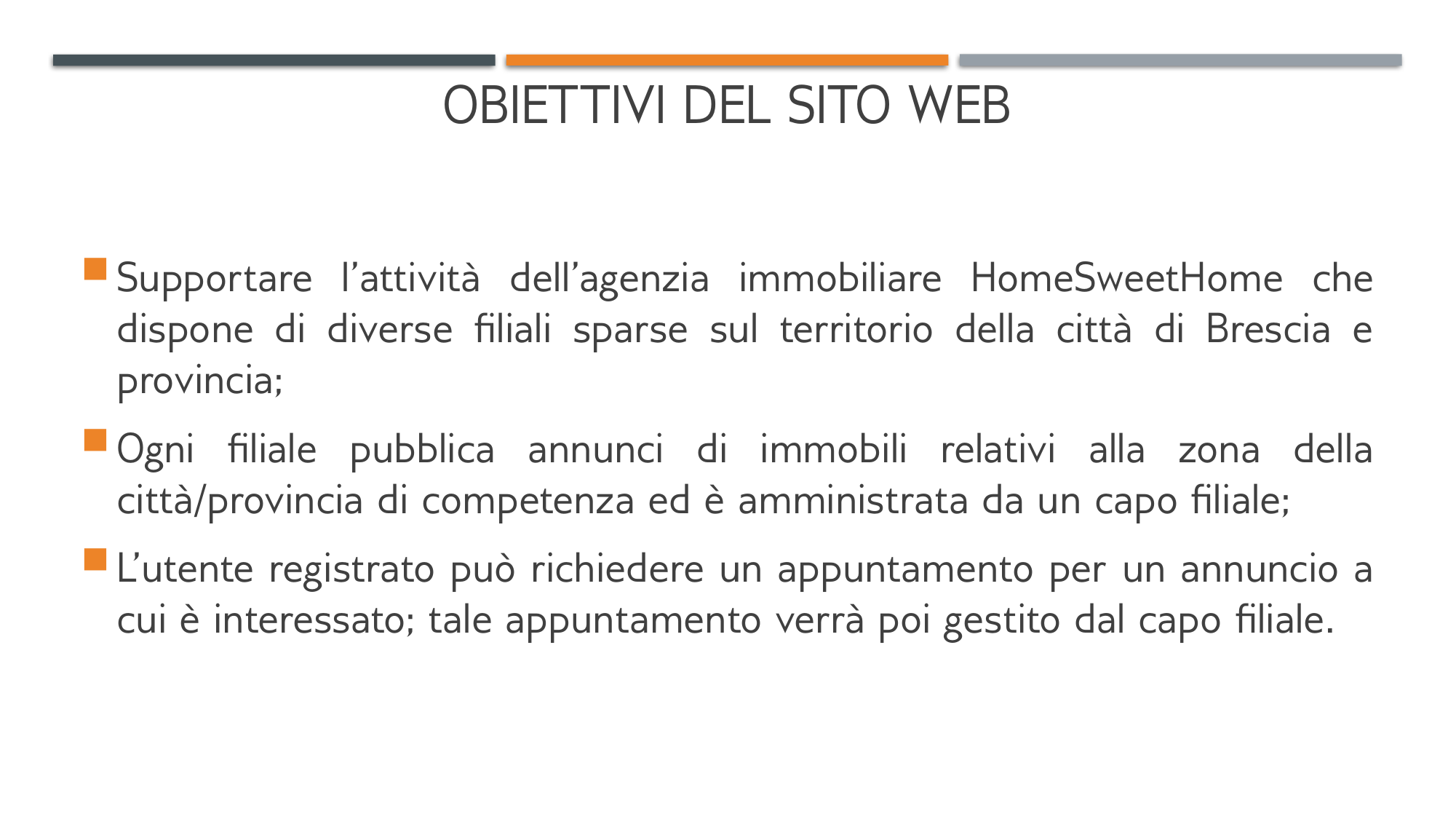

# Obiettivi del sito web
Supportare l’attività dell’agenzia immobiliare HomeSweetHome che dispone di diverse filiali sparse sul territorio della città di Brescia e provincia;
Ogni filiale pubblica annunci di immobili relativi alla zona della città/provincia di competenza ed è amministrata da un capo filiale;
L’utente registrato può richiedere un appuntamento per un annuncio a cui è interessato; tale appuntamento verrà poi gestito dal capo filiale.